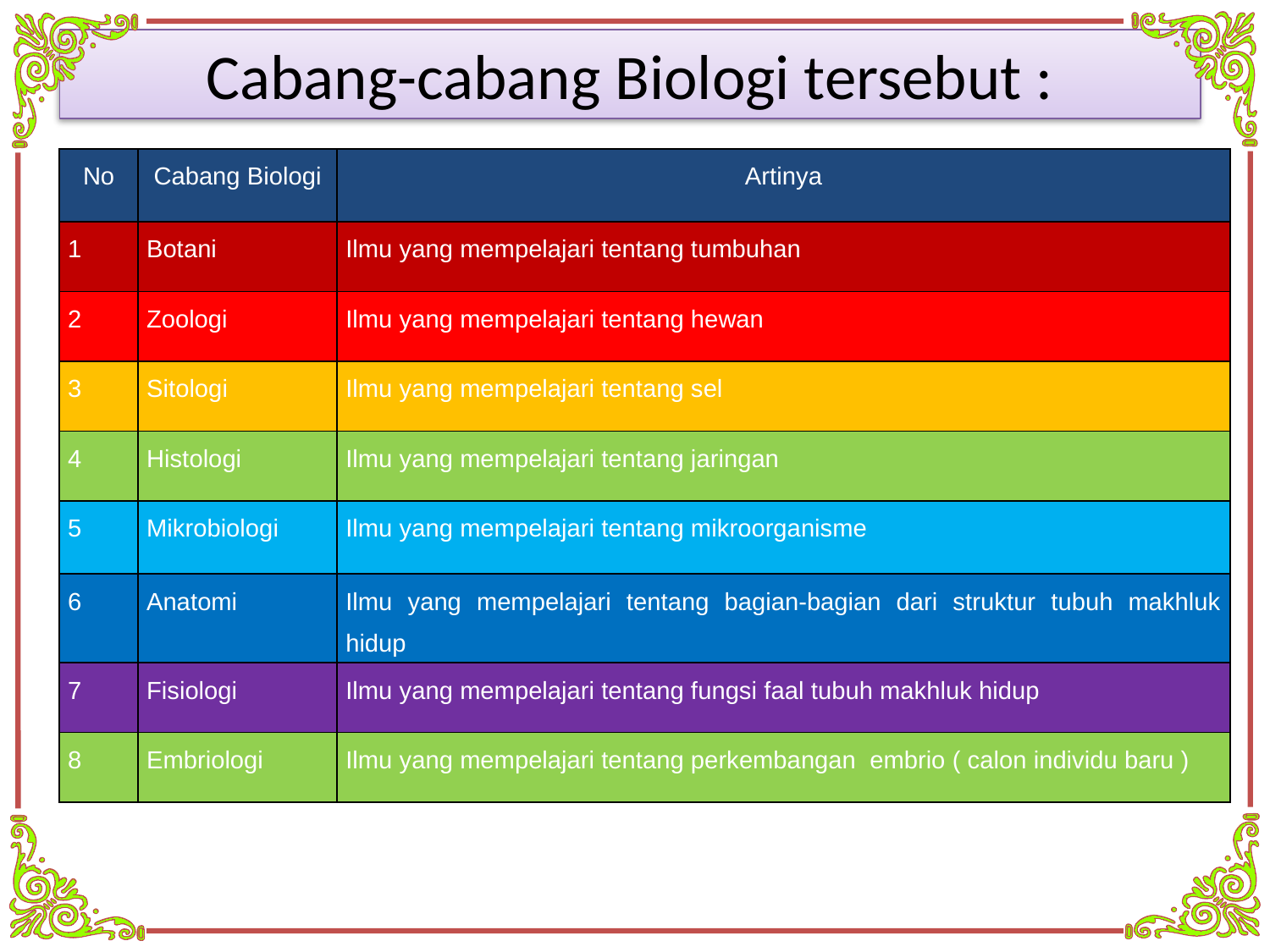

Cabang-cabang Biologi tersebut :
| No | Cabang Biologi | Artinya |
| --- | --- | --- |
| 1 | Botani | Ilmu yang mempelajari tentang tumbuhan |
| 2 | Zoologi | Ilmu yang mempelajari tentang hewan |
| 3 | Sitologi | Ilmu yang mempelajari tentang sel |
| 4 | Histologi | Ilmu yang mempelajari tentang jaringan |
| 5 | Mikrobiologi | Ilmu yang mempelajari tentang mikroorganisme |
| 6 | Anatomi | Ilmu yang mempelajari tentang bagian-bagian dari struktur tubuh makhluk hidup |
| 7 | Fisiologi | Ilmu yang mempelajari tentang fungsi faal tubuh makhluk hidup |
| 8 | Embriologi | Ilmu yang mempelajari tentang perkembangan embrio ( calon individu baru ) |